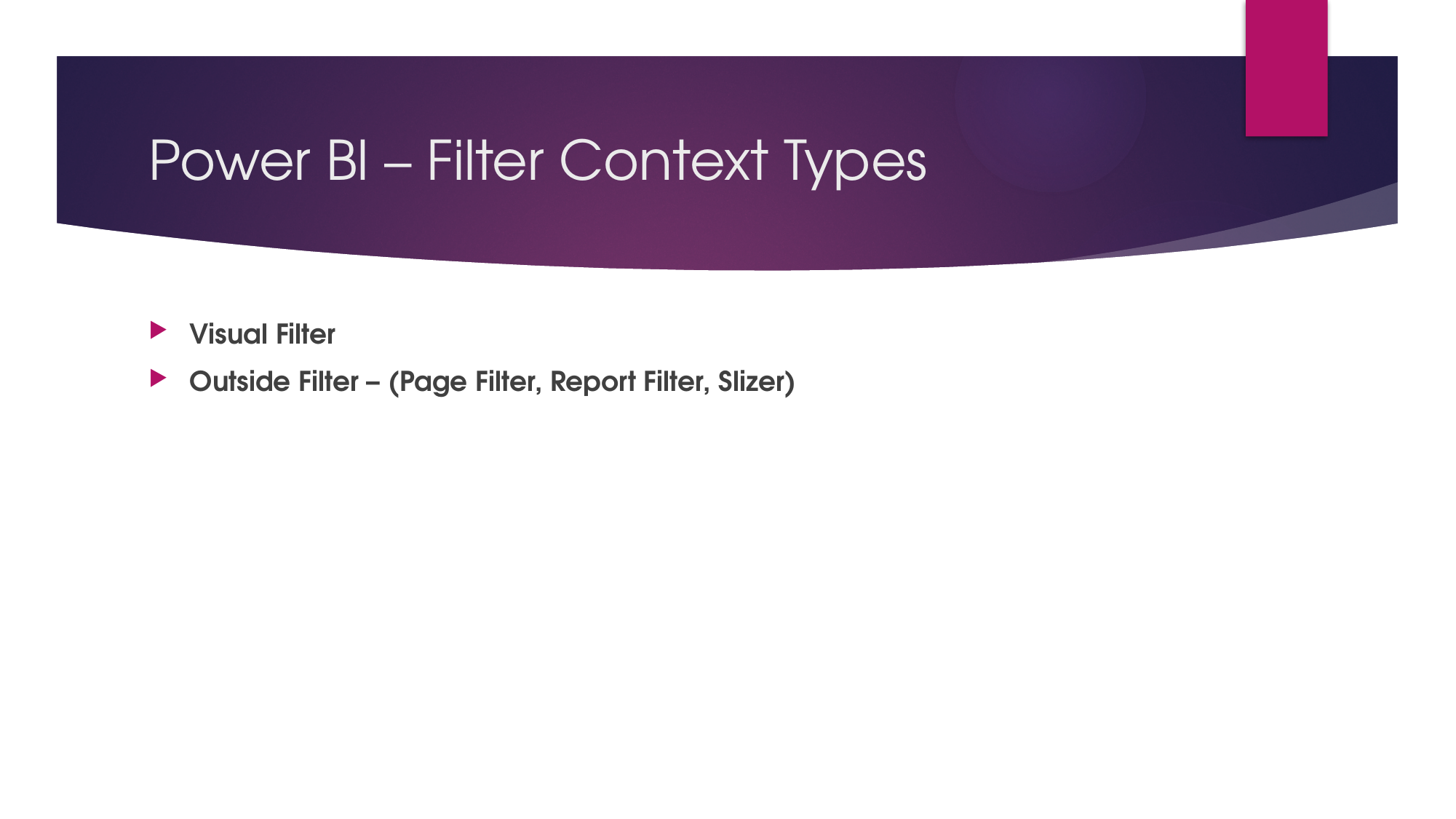

# Power BI – Filter Context Types
Visual Filter
Outside Filter – (Page Filter, Report Filter, Slizer)